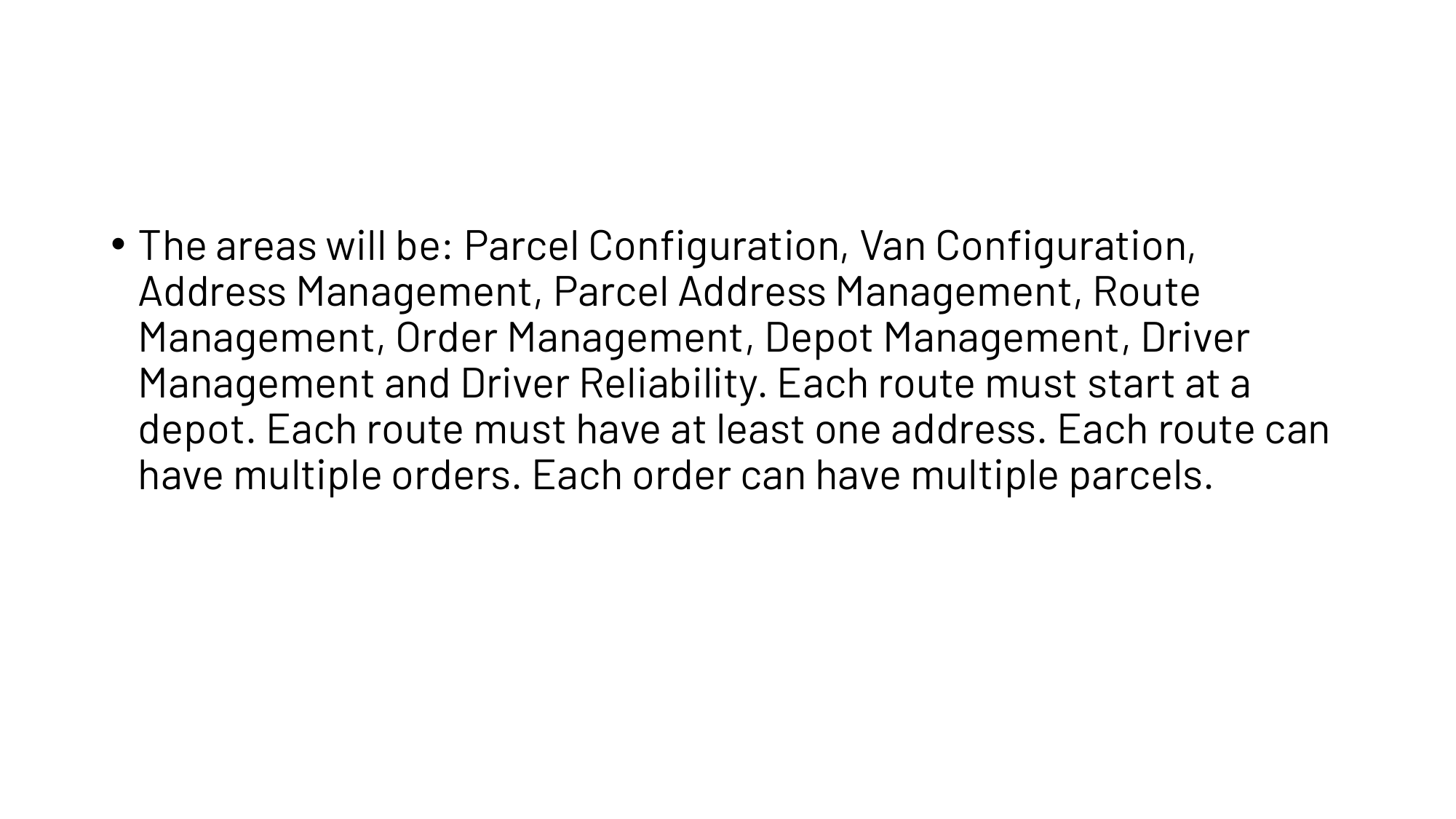

#
The areas will be: Parcel Configuration, Van Configuration, Address Management, Parcel Address Management, Route Management, Order Management, Depot Management, Driver Management and Driver Reliability. Each route must start at a depot. Each route must have at least one address. Each route can have multiple orders. Each order can have multiple parcels.